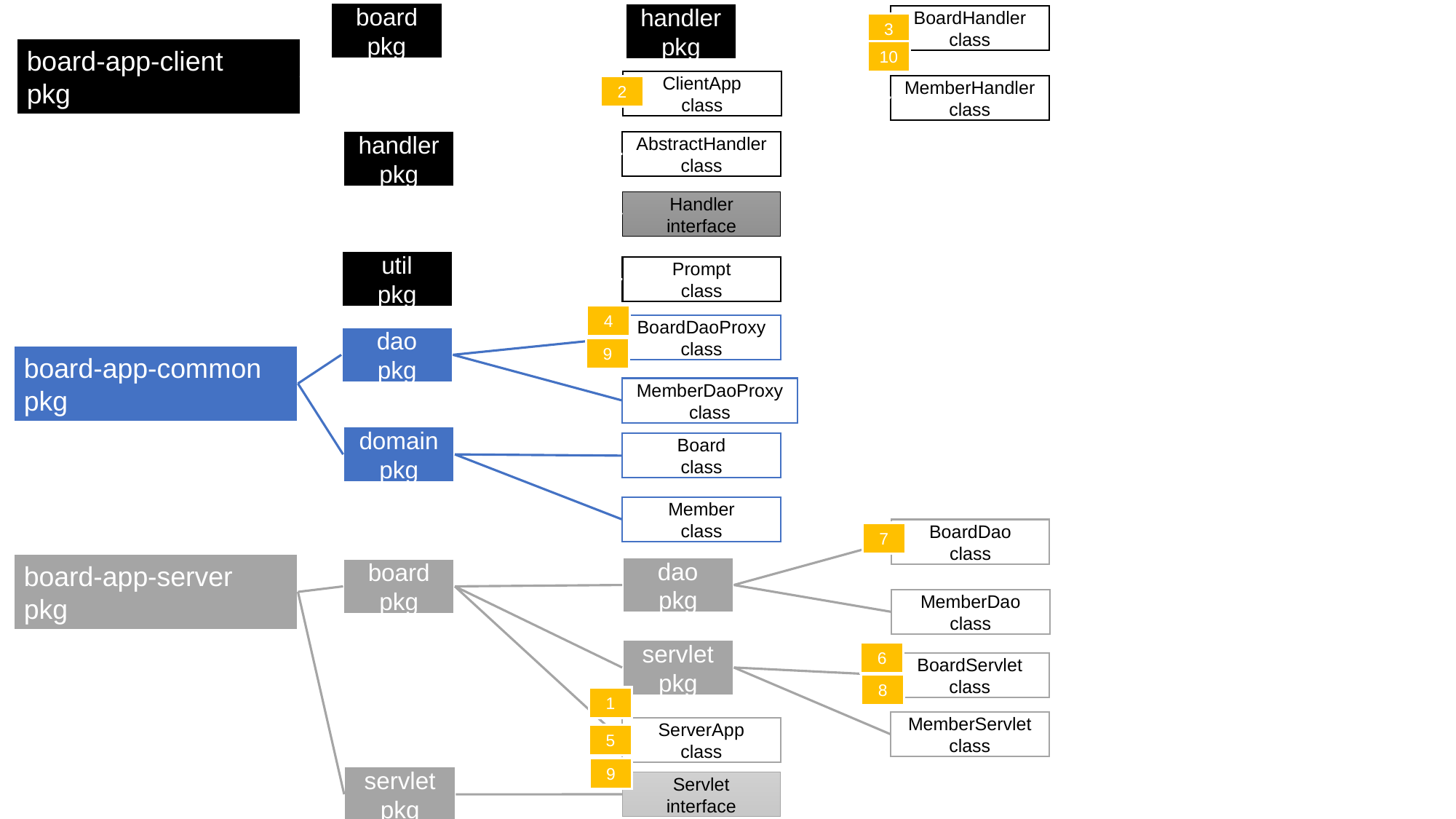

board
pkg
handler
pkg
BoardHandler
class
3
board-app-client
pkg
10
ClientApp
class
MemberHandler
class
2
handler
pkg
AbstractHandler
class
Handler
interface
util
pkg
Prompt
class
4
BoardDaoProxy
class
dao
pkg
9
board-app-common
pkg
MemberDaoProxy
class
domain
pkg
Board
class
Member
class
BoardDao
class
7
board-app-server
pkg
dao
pkg
board
pkg
MemberDao
class
servlet
pkg
6
BoardServlet
class
8
1
MemberServlet
class
ServerApp
class
5
9
servlet
pkg
Servlet
interface